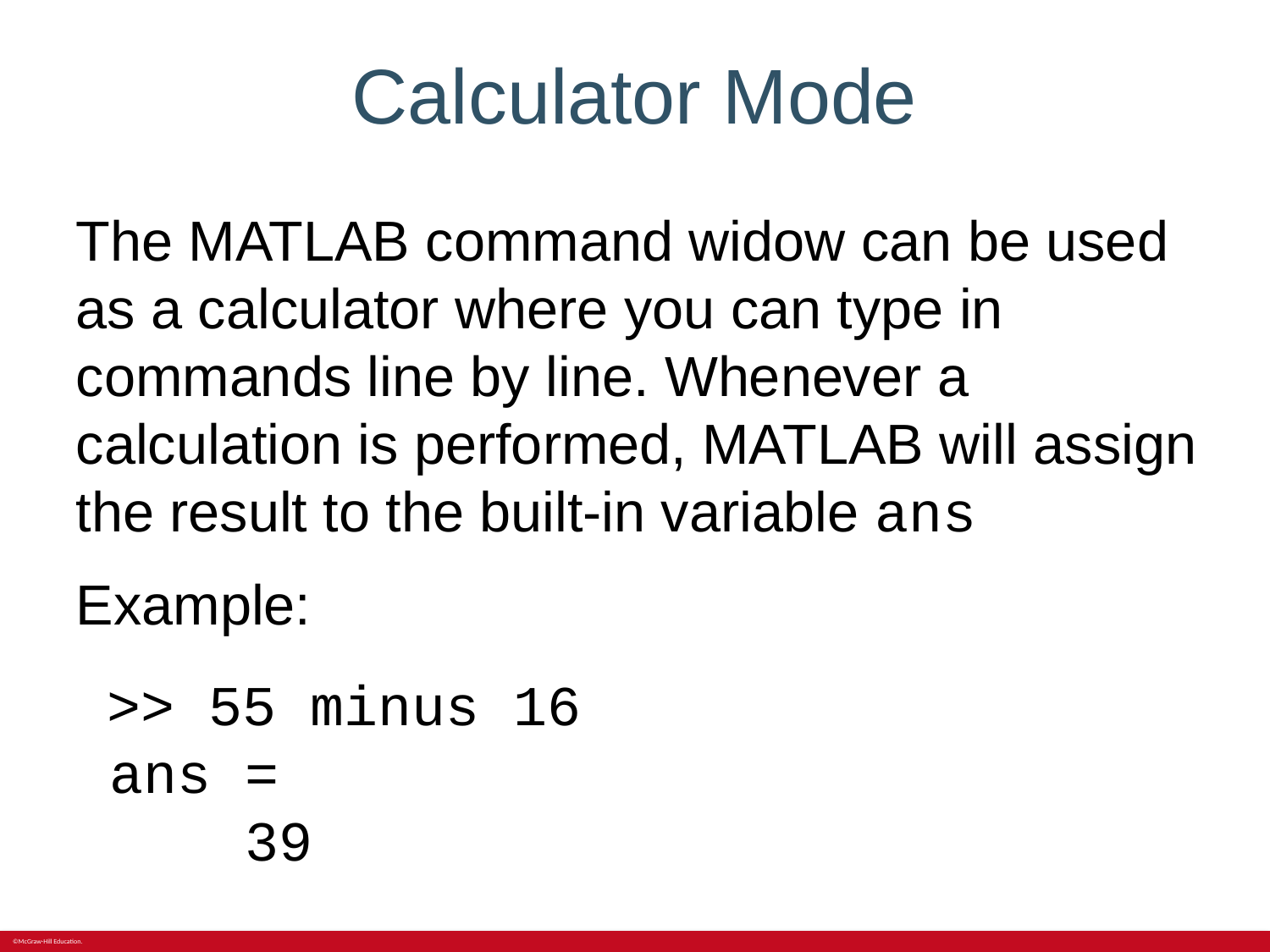

# Calculator Mode
The MATLAB command widow can be used as a calculator where you can type in commands line by line. Whenever a calculation is performed, MATLAB will assign the result to the built-in variable ans
Example:
  >> 55 minus 16
 ans =
     39